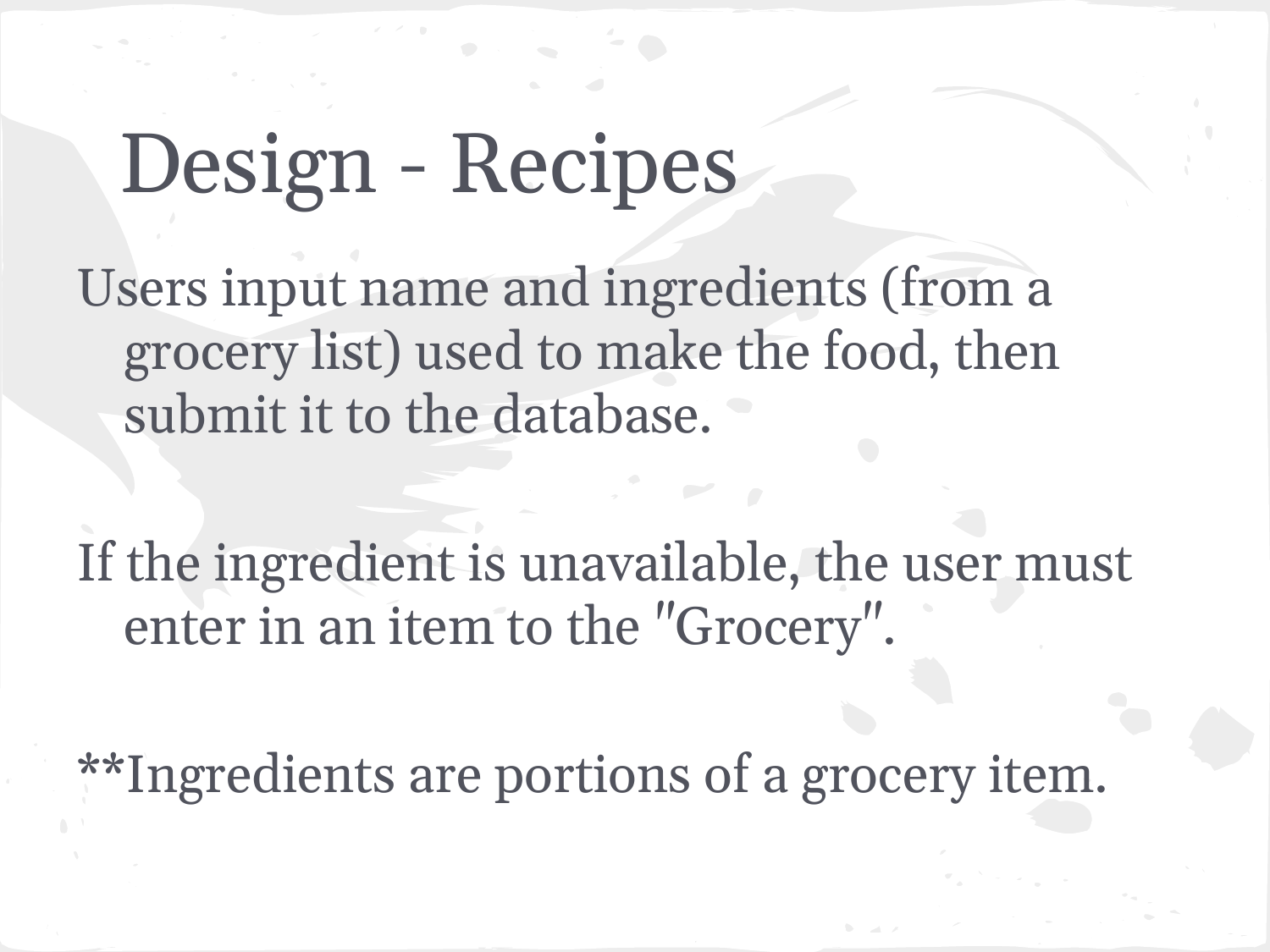

# Design - Recipes
Users input name and ingredients (from a grocery list) used to make the food, then submit it to the database.

If the ingredient is unavailable, the user must enter in an item to the "Grocery".

**Ingredients are portions of a grocery item.